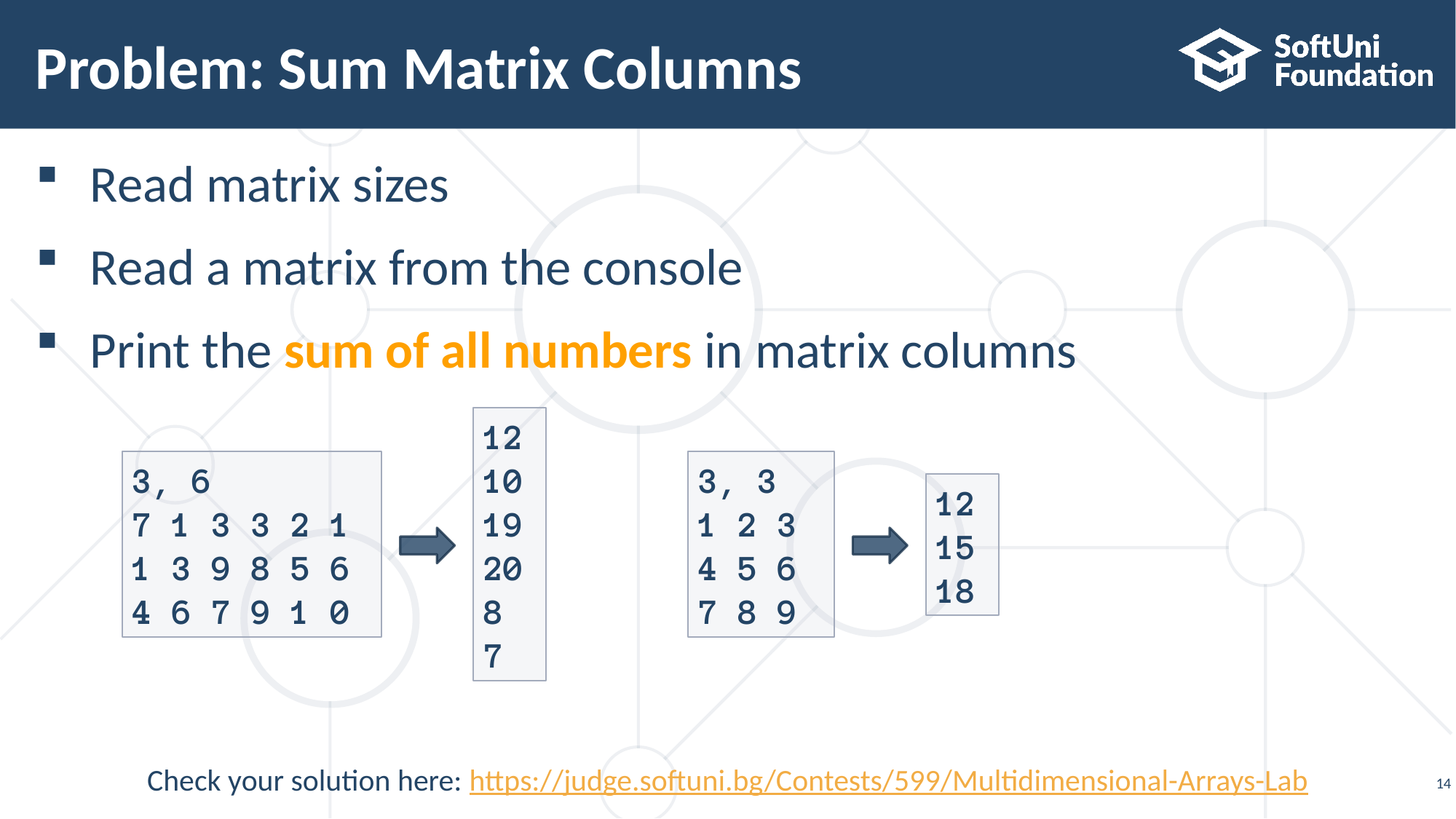

# Problem: Sum Matrix Columns
Read matrix sizes
Read a matrix from the console
Print the sum of all numbers in matrix columns
12
10
19
20
8
7
3, 6
7 1 3 3 2 1
1 3 9 8 5 6
4 6 7 9 1 0
3, 3
1 2 3
4 5 6
7 8 9
12
15
18

Check your solution here: https://judge.softuni.bg/Contests/599/Multidimensional-Arrays-Lab
14